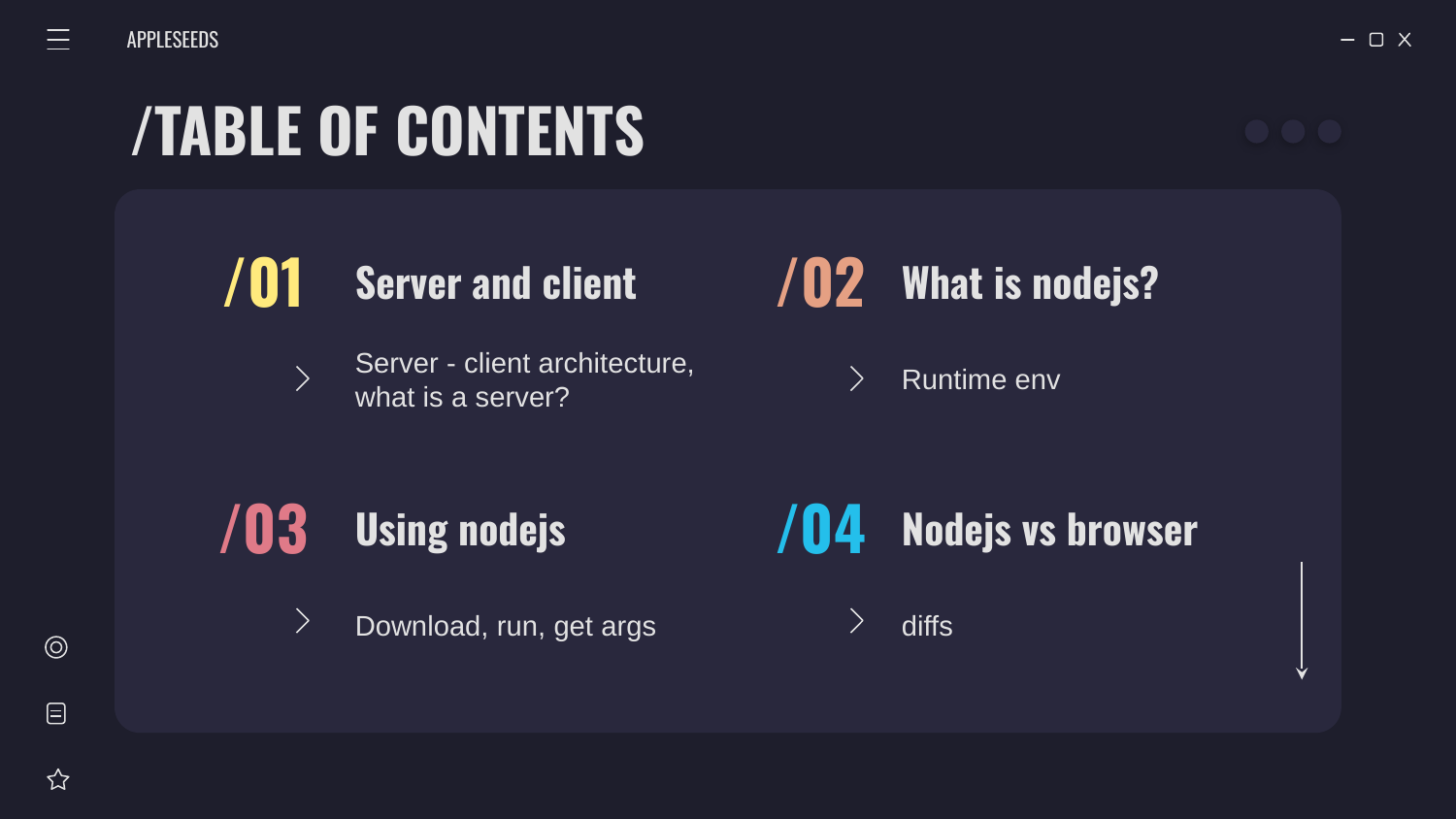

APPLESEEDS

/TABLE OF CONTENTS

/01
/02
# Server and client
What is nodejs?
Server - client architecture, what is a server?
Runtime env

/03
/04
Nodejs vs browser
Using nodejs

Download, run, get args
diffs